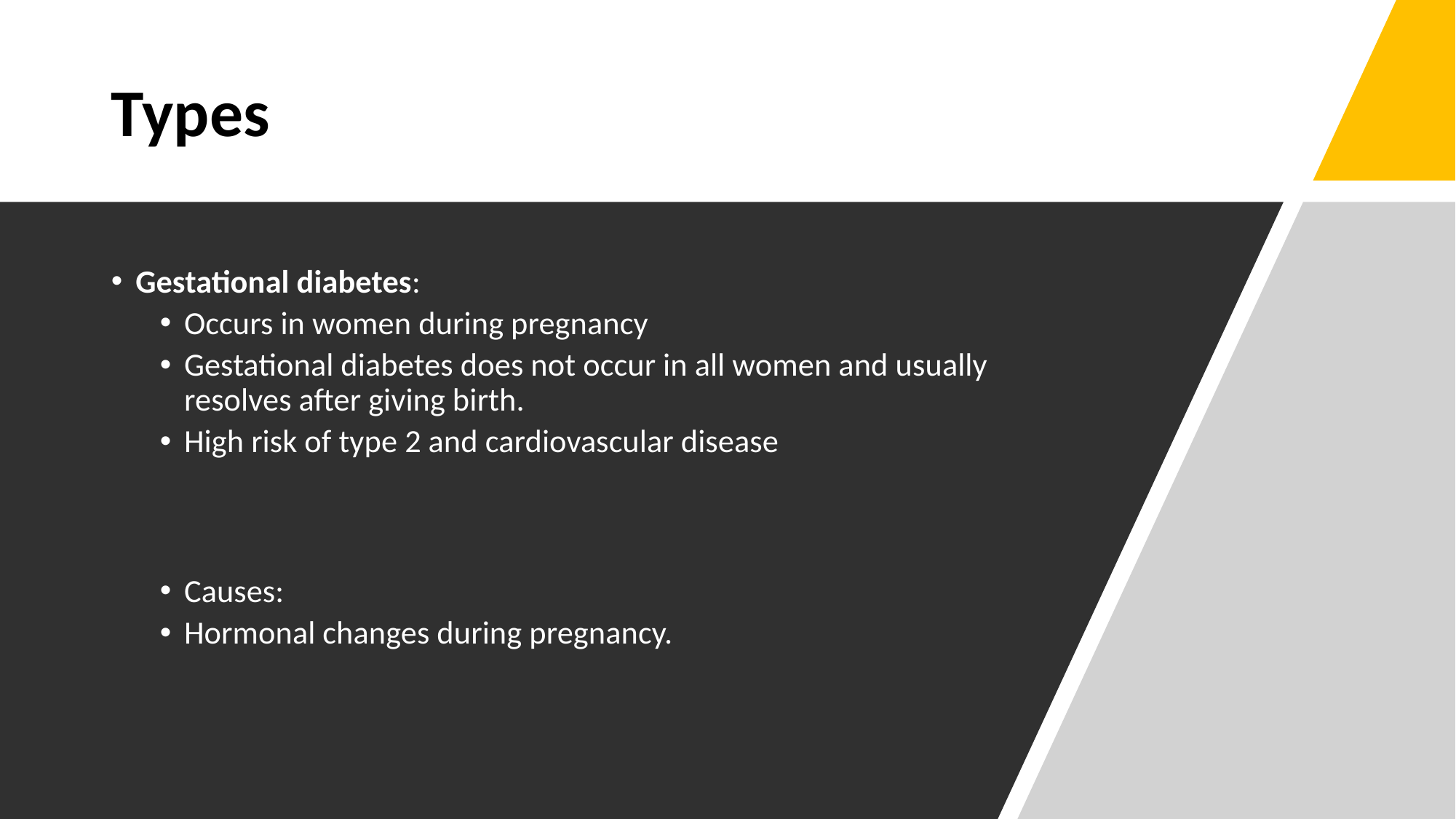

# Types

Gestational diabetes:
Occurs in women during pregnancy
Gestational diabetes does not occur in all women and usually resolves after giving birth.
High risk of type 2 and cardiovascular disease

Causes:
Hormonal changes during pregnancy.